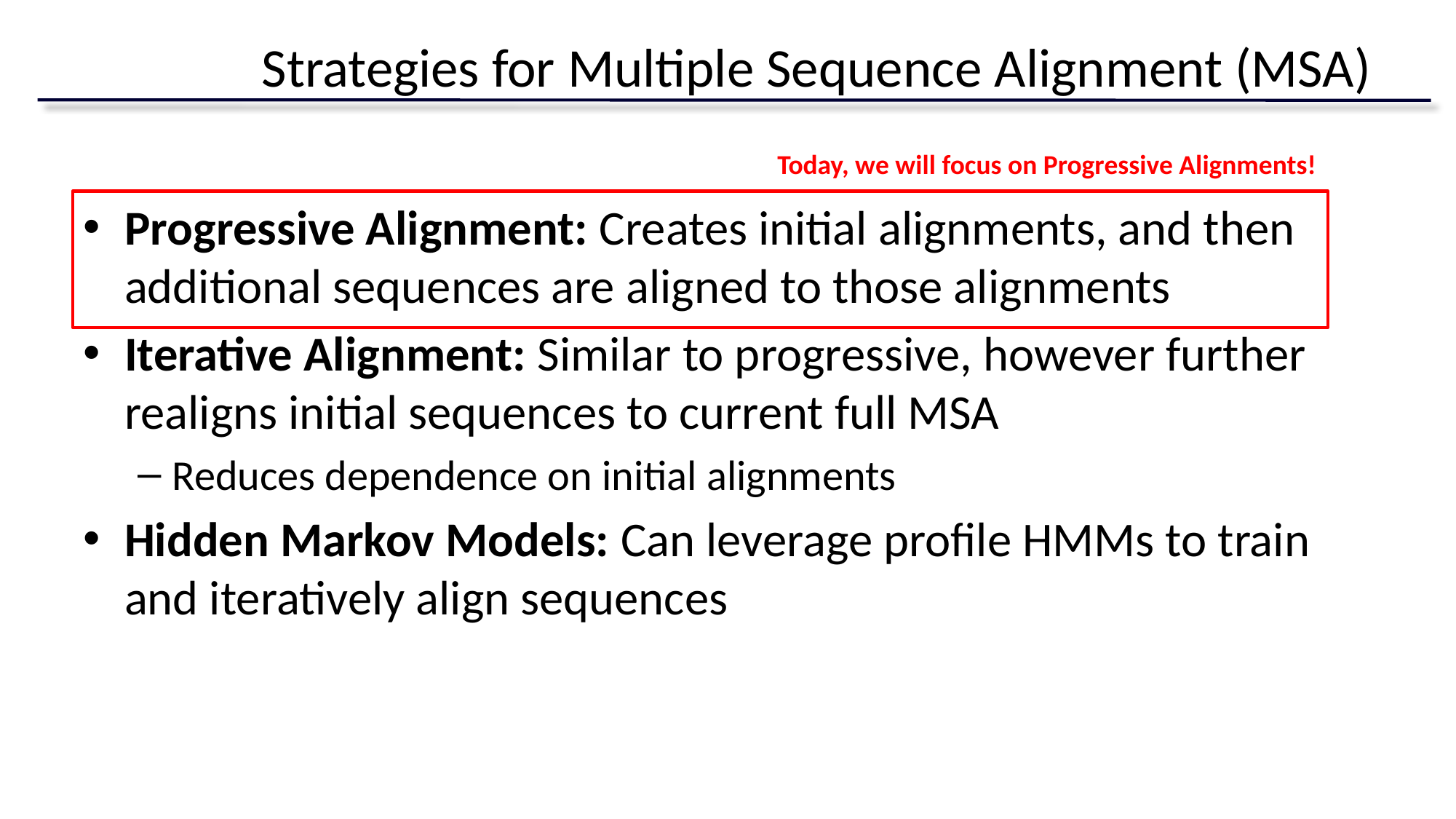

# Strategies for Multiple Sequence Alignment (MSA)
Today, we will focus on Progressive Alignments!
Progressive Alignment: Creates initial alignments, and then additional sequences are aligned to those alignments
Iterative Alignment: Similar to progressive, however further realigns initial sequences to current full MSA
Reduces dependence on initial alignments
Hidden Markov Models: Can leverage profile HMMs to train and iteratively align sequences